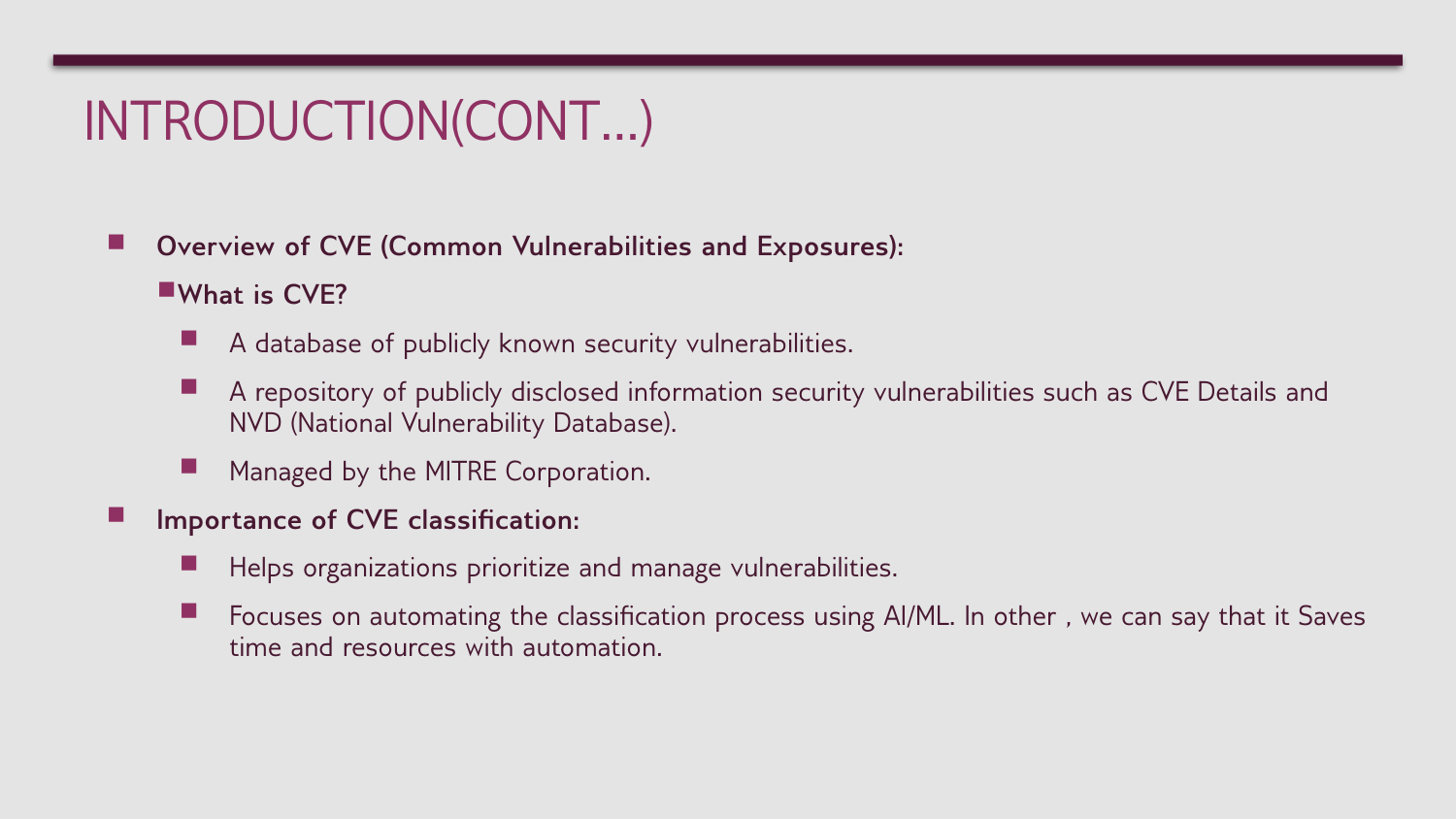

# Introduction(CONT…)
Overview of CVE (Common Vulnerabilities and Exposures):
What is CVE?
A database of publicly known security vulnerabilities.
A repository of publicly disclosed information security vulnerabilities such as CVE Details and NVD (National Vulnerability Database).
Managed by the MITRE Corporation.
Importance of CVE classification:
Helps organizations prioritize and manage vulnerabilities.
Focuses on automating the classification process using AI/ML. In other , we can say that it Saves time and resources with automation.